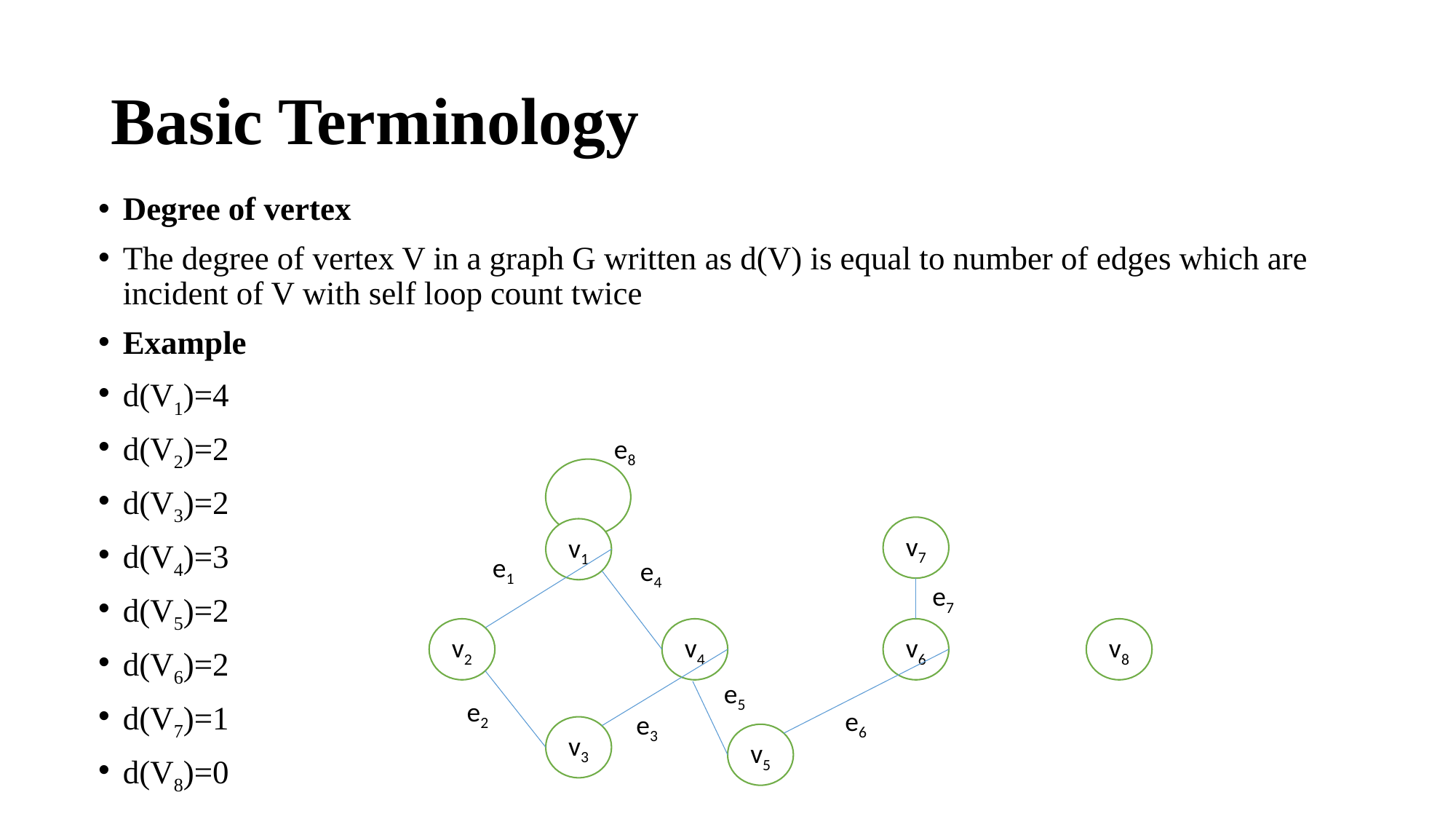

# Basic Terminology
Degree of vertex
The degree of vertex V in a graph G written as d(V) is equal to number of edges which are incident of V with self loop count twice
Example
d(V1)=4
d(V2)=2
d(V3)=2
d(V4)=3
d(V5)=2
d(V6)=2
d(V7)=1
d(V8)=0

e8

v7
v1
e1
e4
e7
v4
v8
v2
v6
e5
e2
e6
e3
v3
v5